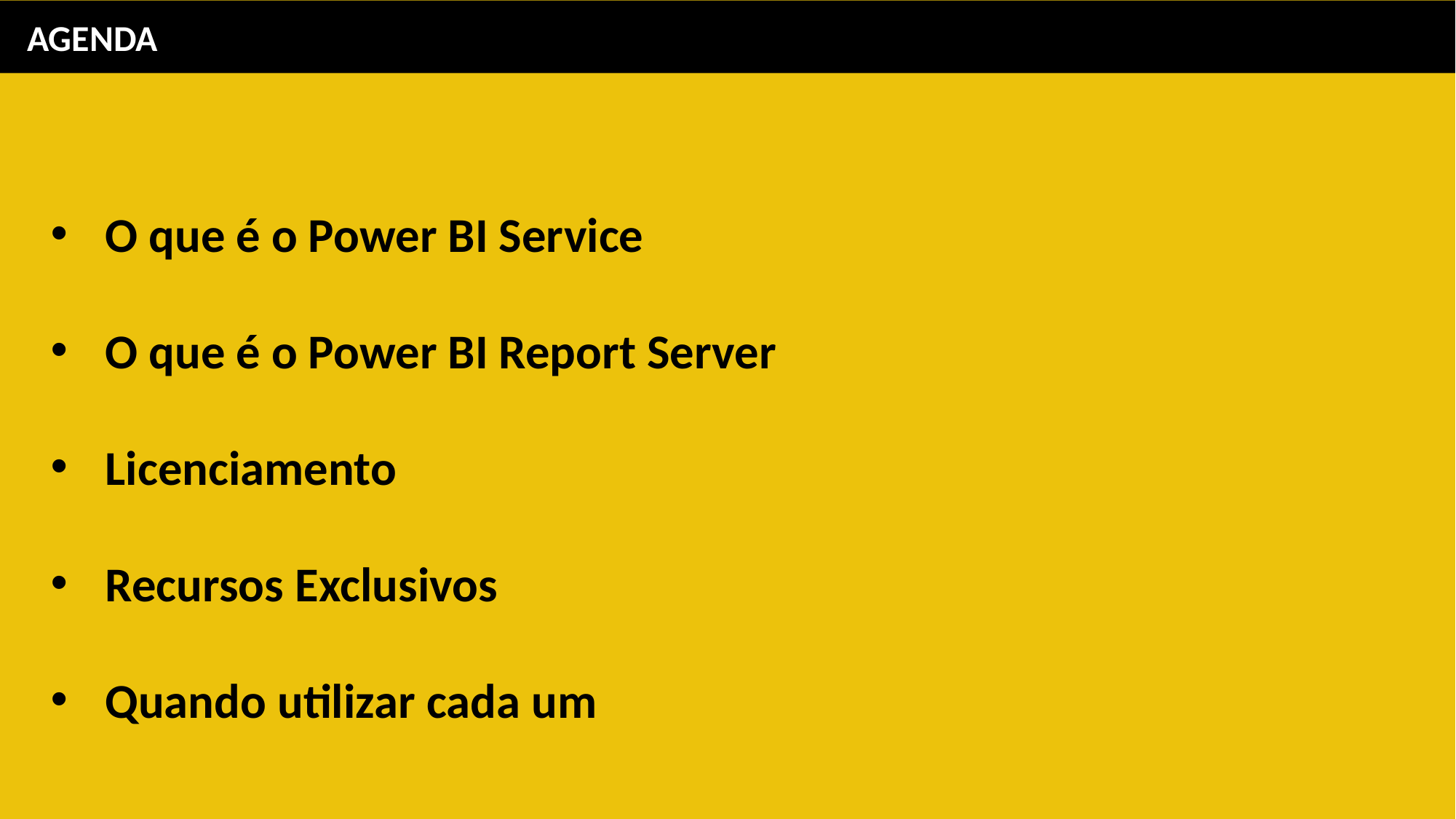

AGENDA
O que é o Power BI Service
O que é o Power BI Report Server
Licenciamento
Recursos Exclusivos
Quando utilizar cada um